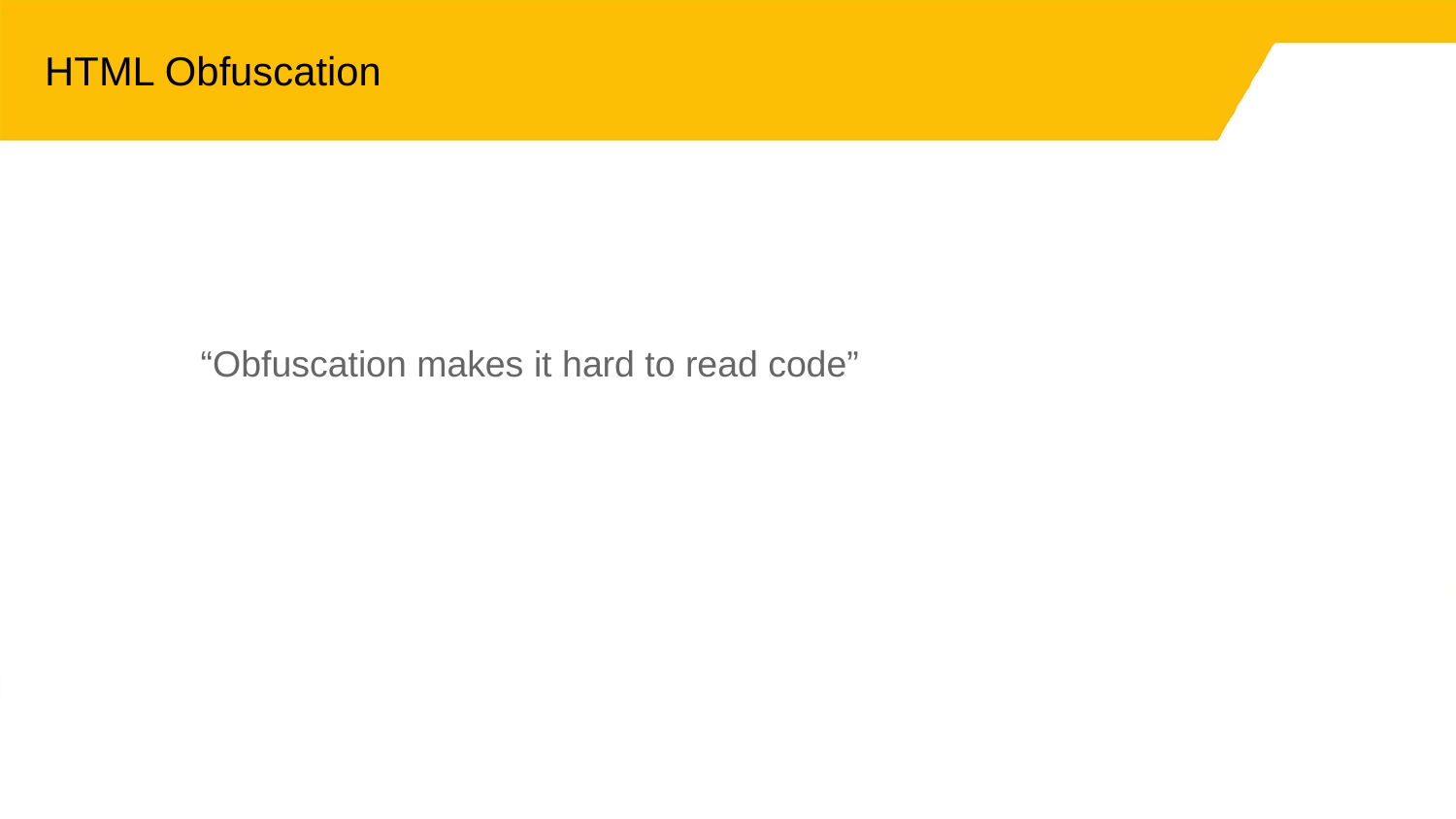

# HTML Obfuscation

“Obfuscation makes it hard to read code”